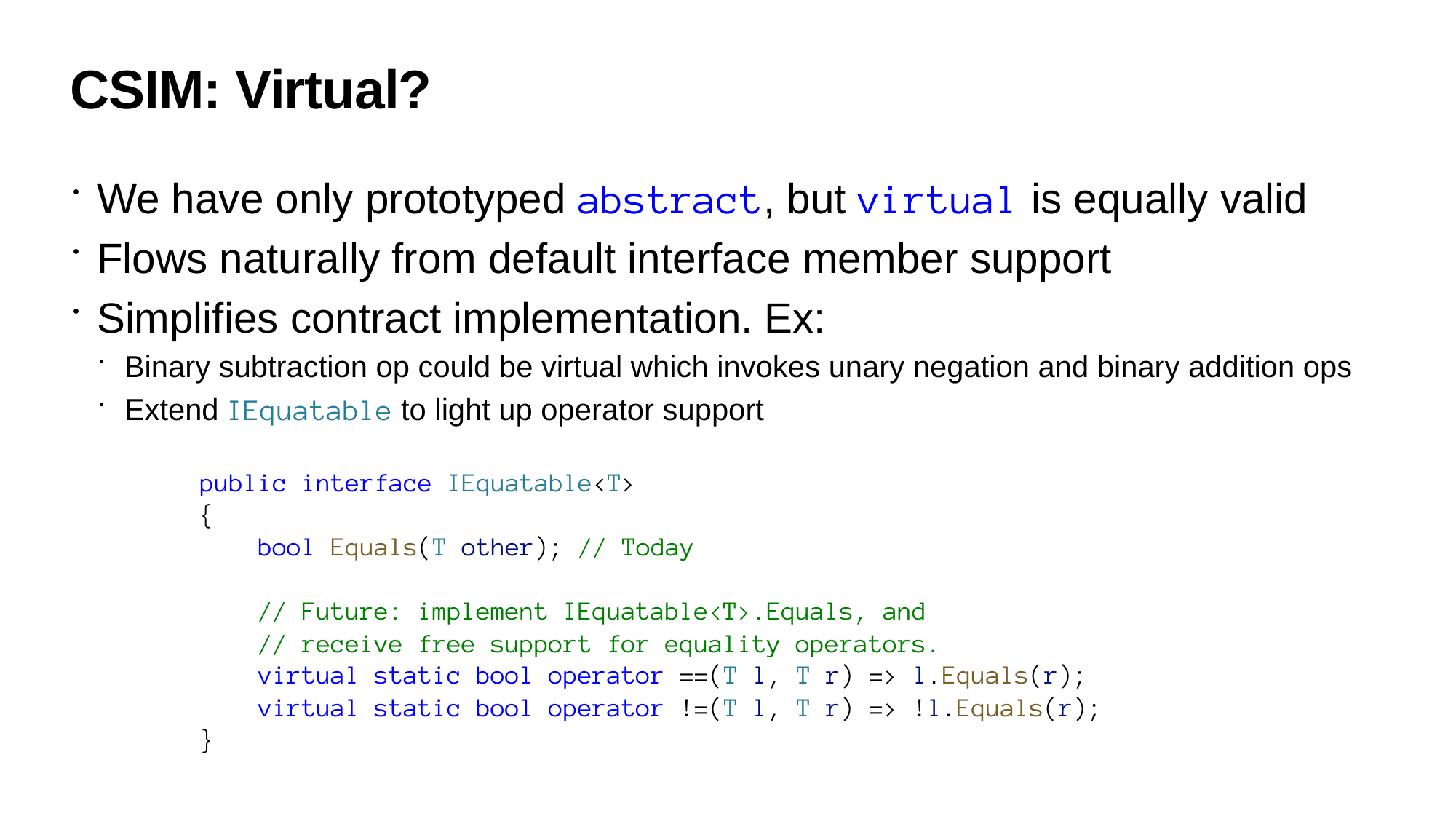

# CSIM: Virtual?
We have only prototyped abstract, but virtual is equally valid
Flows naturally from default interface member support
Simplifies contract implementation. Ex:
Binary subtraction op could be virtual which invokes unary negation and binary addition ops
Extend IEquatable to light up operator support

public interface IEquatable<T>
{
    bool Equals(T other); // Today
    // Future: implement IEquatable<T>.Equals, and
    // receive free support for equality operators.
    virtual static bool operator ==(T l, T r) => l.Equals(r);
    virtual static bool operator !=(T l, T r) => !l.Equals(r);
}